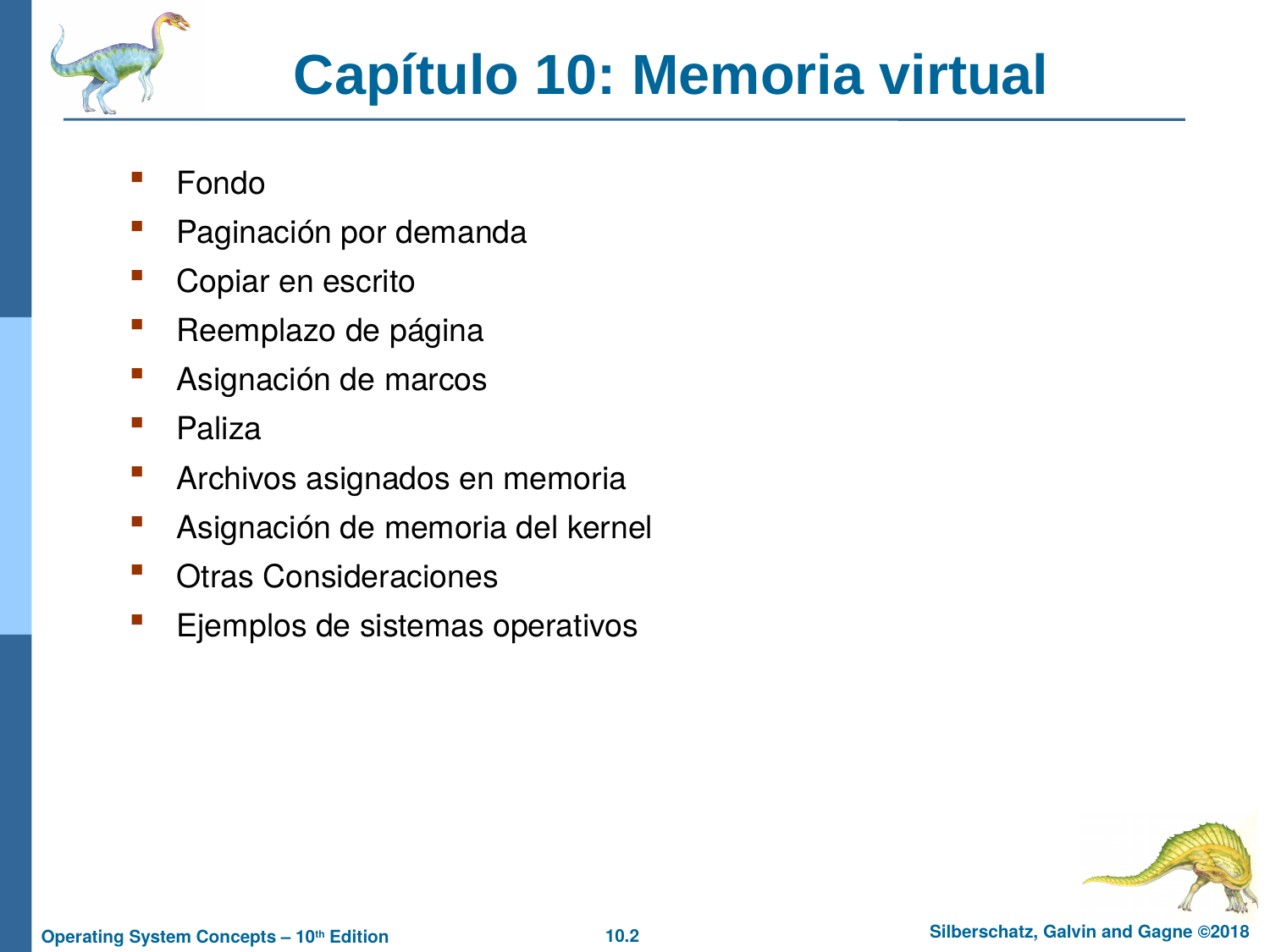

# Capítulo 10: Memoria virtual
Fondo
Paginación por demanda
Copiar en escrito
Reemplazo de página
Asignación de marcos
Paliza
Archivos asignados en memoria
Asignación de memoria del kernel
Otras Consideraciones
Ejemplos de sistemas operativos